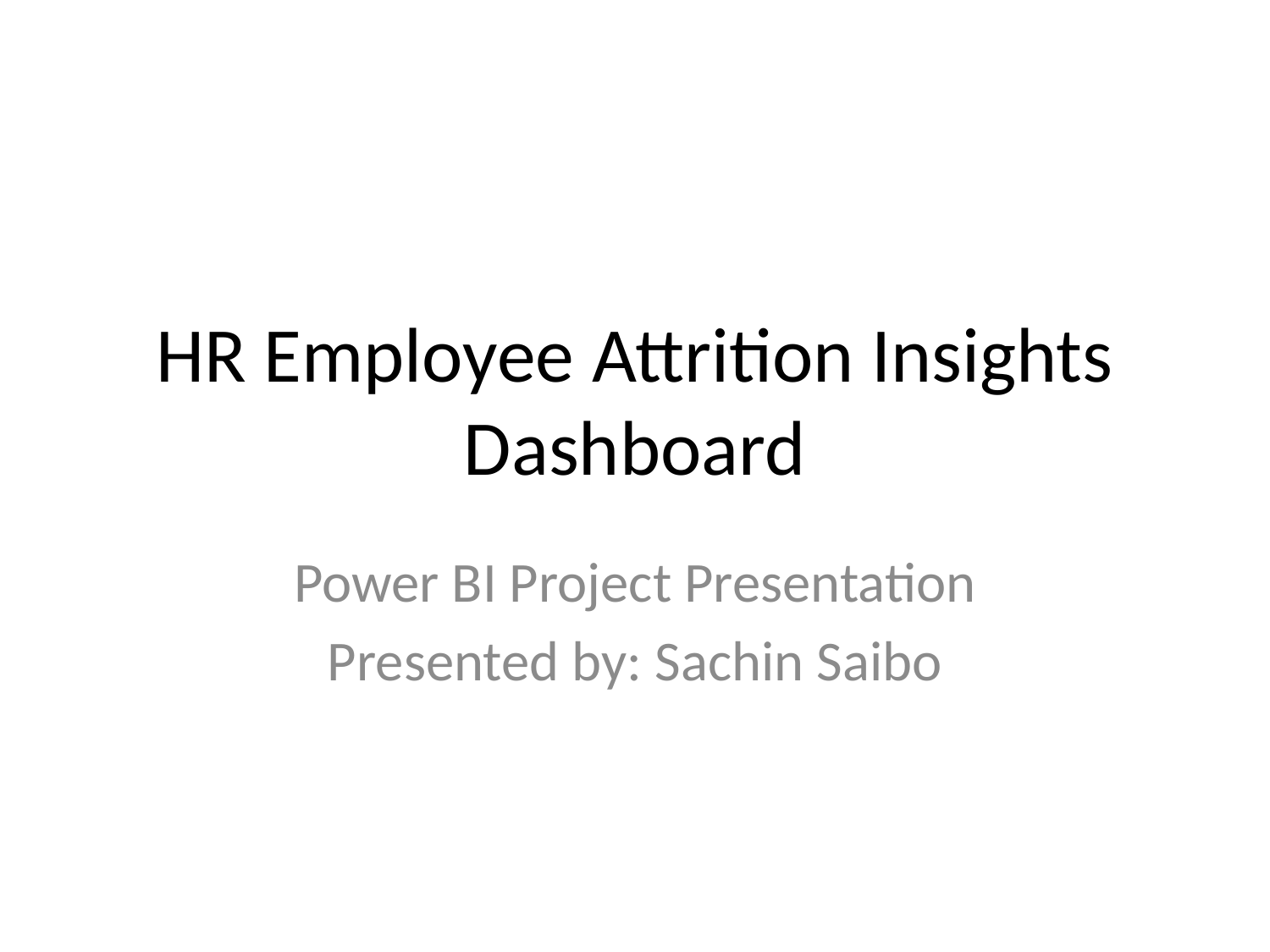

# HR Employee Attrition Insights Dashboard
Power BI Project Presentation
Presented by: Sachin Saibo